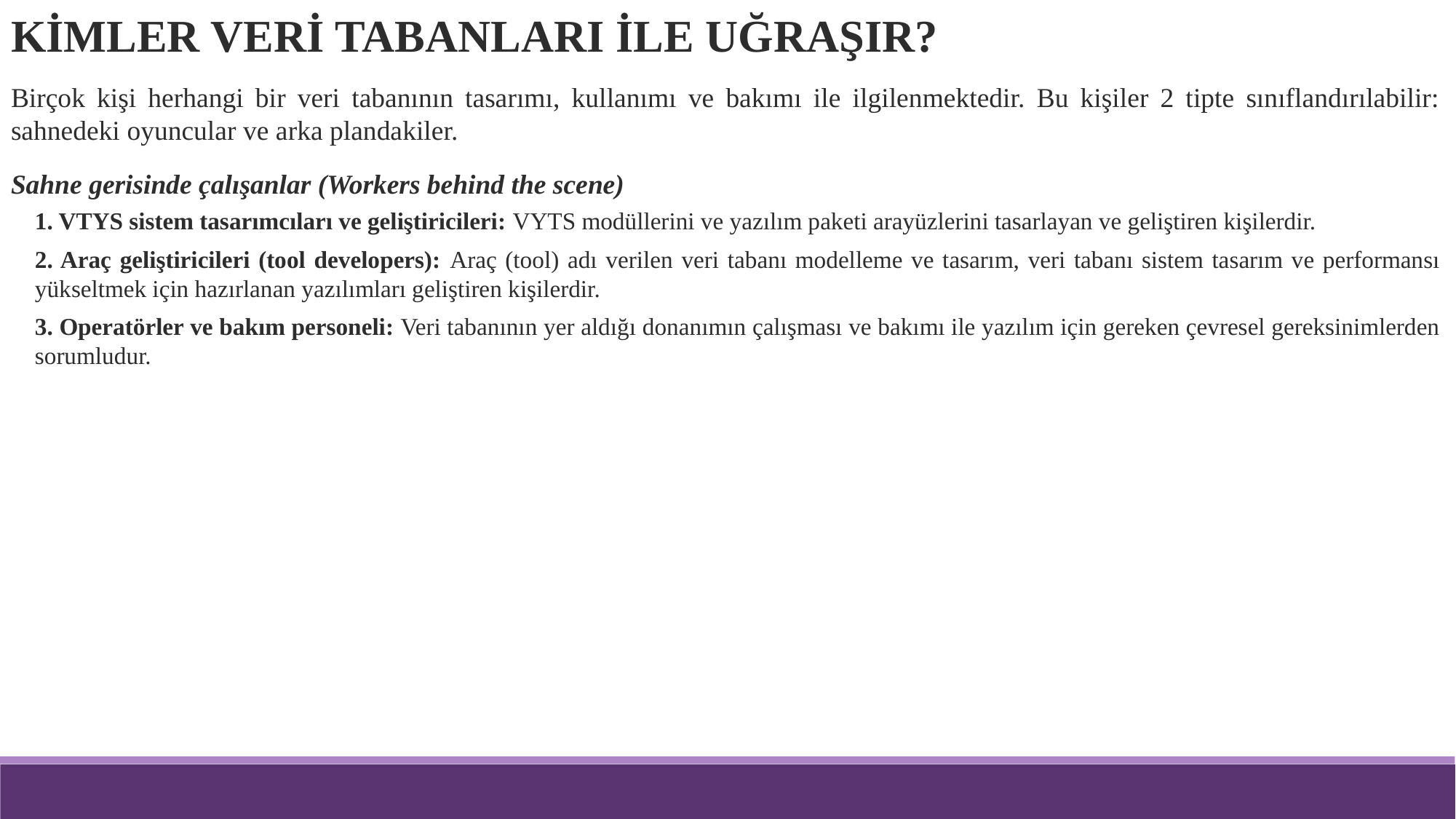

KİMLER VERİ TABANLARI İLE UĞRAŞIR?
Birçok kişi herhangi bir veri tabanının tasarımı, kullanımı ve bakımı ile ilgilenmektedir. Bu kişiler 2 tipte sınıflandırılabilir: sahnedeki oyuncular ve arka plandakiler.
Sahne gerisinde çalışanlar (Workers behind the scene)
1. VTYS sistem tasarımcıları ve geliştiricileri: VYTS modüllerini ve yazılım paketi arayüzlerini tasarlayan ve geliştiren kişilerdir.
2. Araç geliştiricileri (tool developers): Araç (tool) adı verilen veri tabanı modelleme ve tasarım, veri tabanı sistem tasarım ve performansı yükseltmek için hazırlanan yazılımları geliştiren kişilerdir.
3. Operatörler ve bakım personeli: Veri tabanının yer aldığı donanımın çalışması ve bakımı ile yazılım için gereken çevresel gereksinimlerden sorumludur.